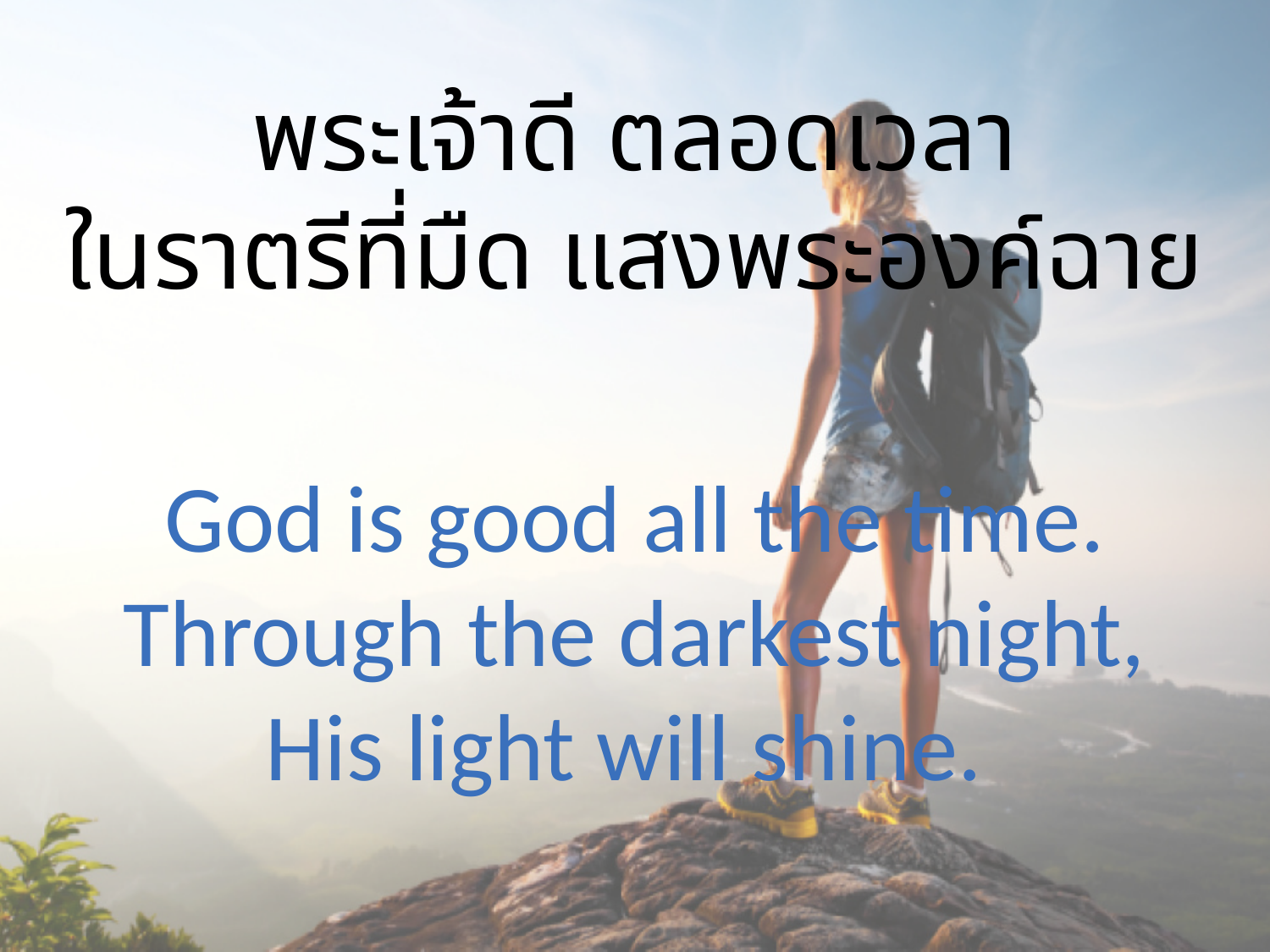

พระเจ้าดี ตลอดเวลา
ในราตรีที่มืด แสงพระองค์ฉาย
God is good all the time. Through the darkest night, His light will shine.